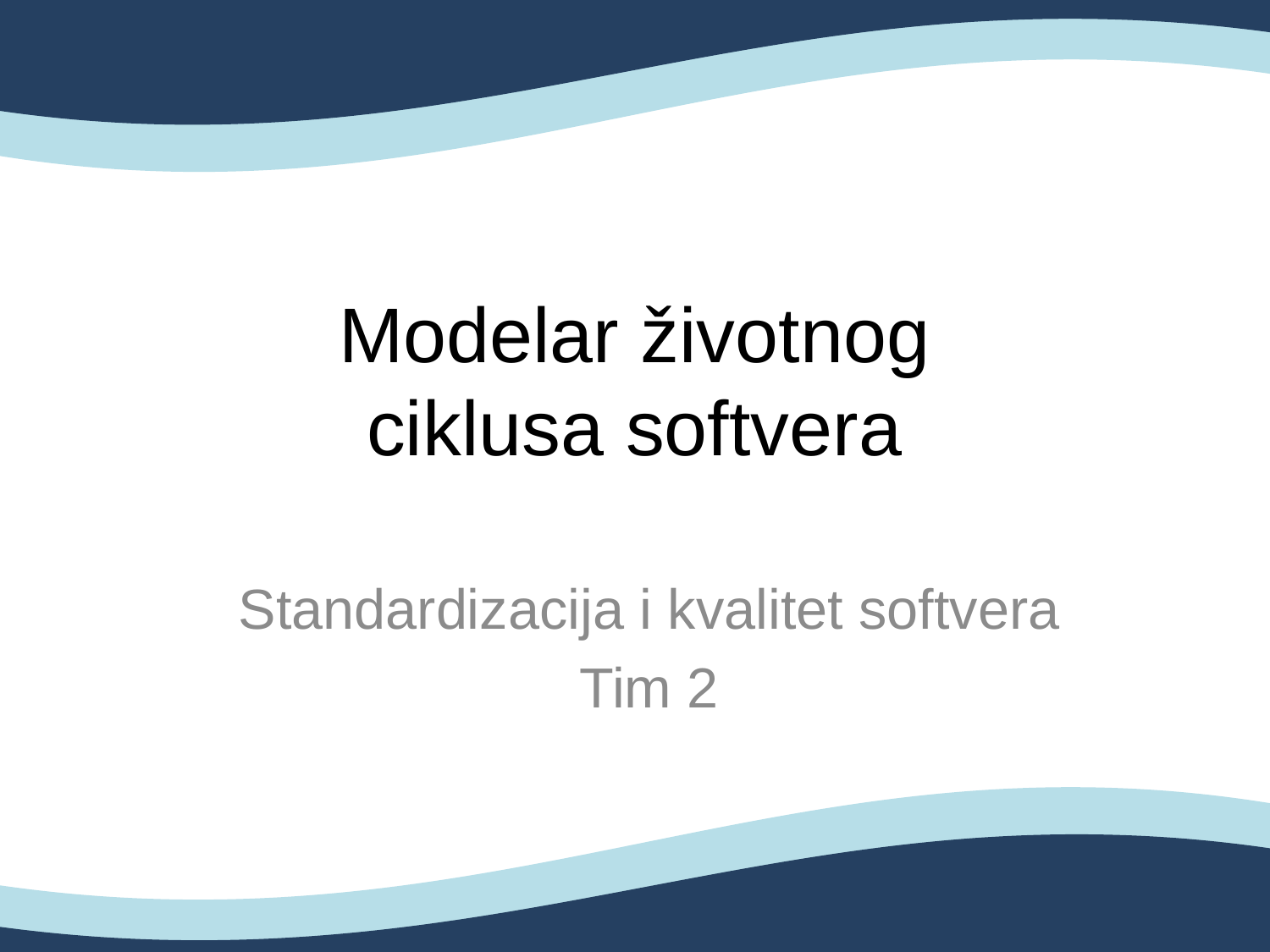

# Modelar životnog ciklusa softvera
Standardizacija i kvalitet softvera
Tim 2